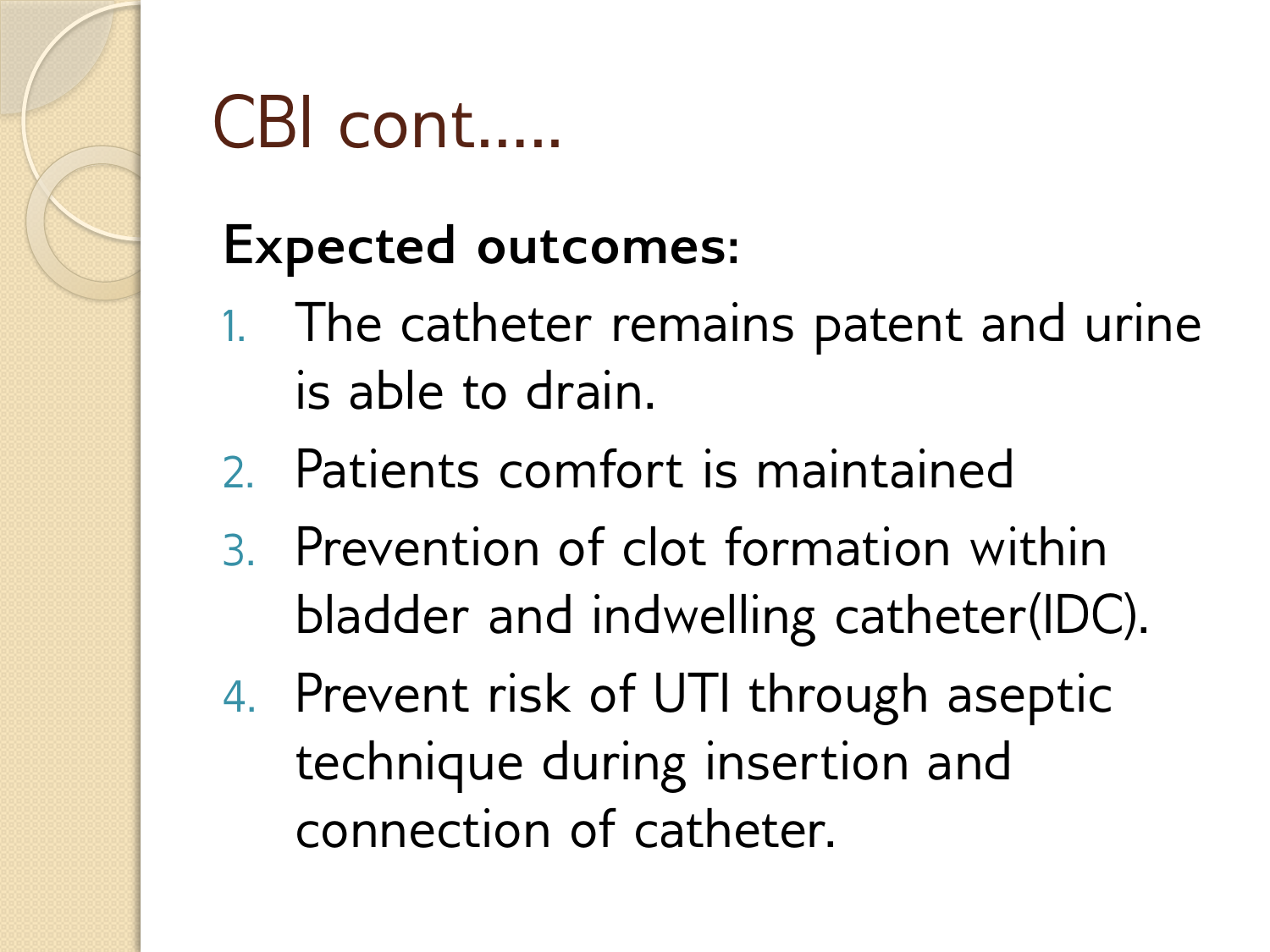

# CBI cont…..
Expected outcomes:
The catheter remains patent and urine is able to drain.
Patients comfort is maintained
Prevention of clot formation within bladder and indwelling catheter(IDC).
Prevent risk of UTI through aseptic technique during insertion and connection of catheter.